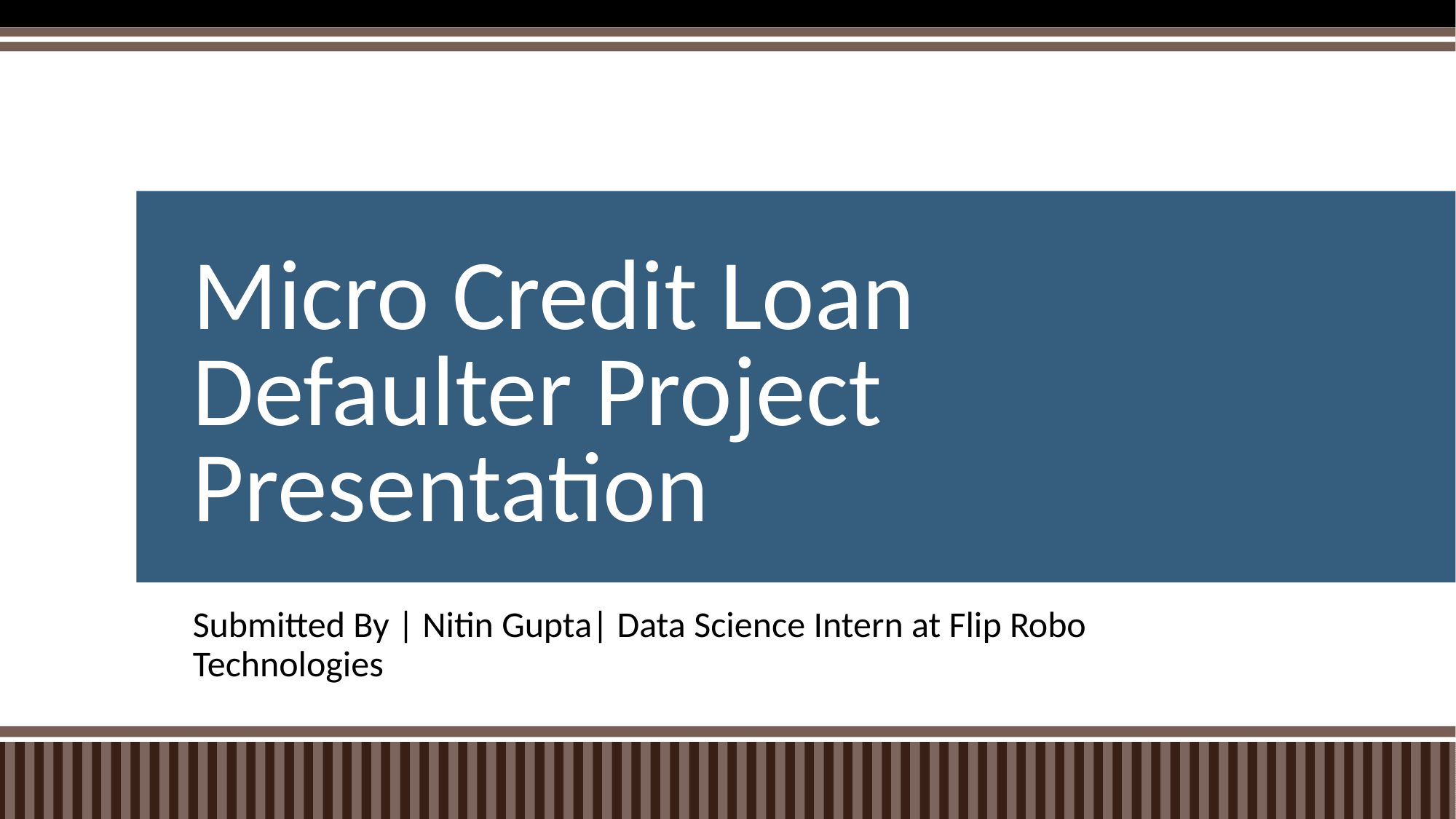

# Micro Credit Loan Defaulter Project Presentation
Submitted By | Nitin Gupta| Data Science Intern at Flip Robo Technologies